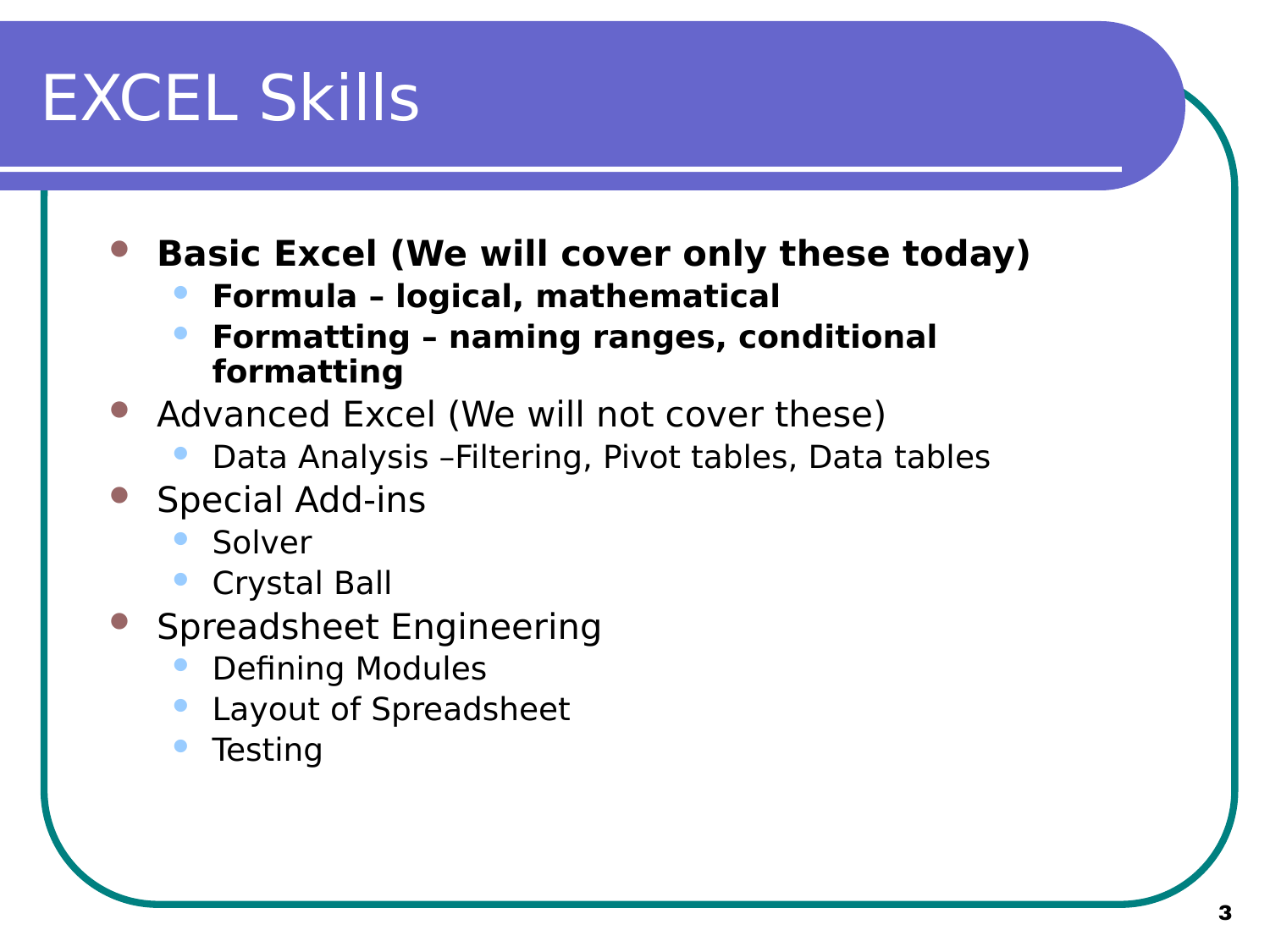

# EXCEL Skills
Basic Excel (We will cover only these today)
Formula – logical, mathematical
Formatting – naming ranges, conditional formatting
Advanced Excel (We will not cover these)
Data Analysis –Filtering, Pivot tables, Data tables
Special Add-ins
Solver
Crystal Ball
Spreadsheet Engineering
Defining Modules
Layout of Spreadsheet
Testing
3